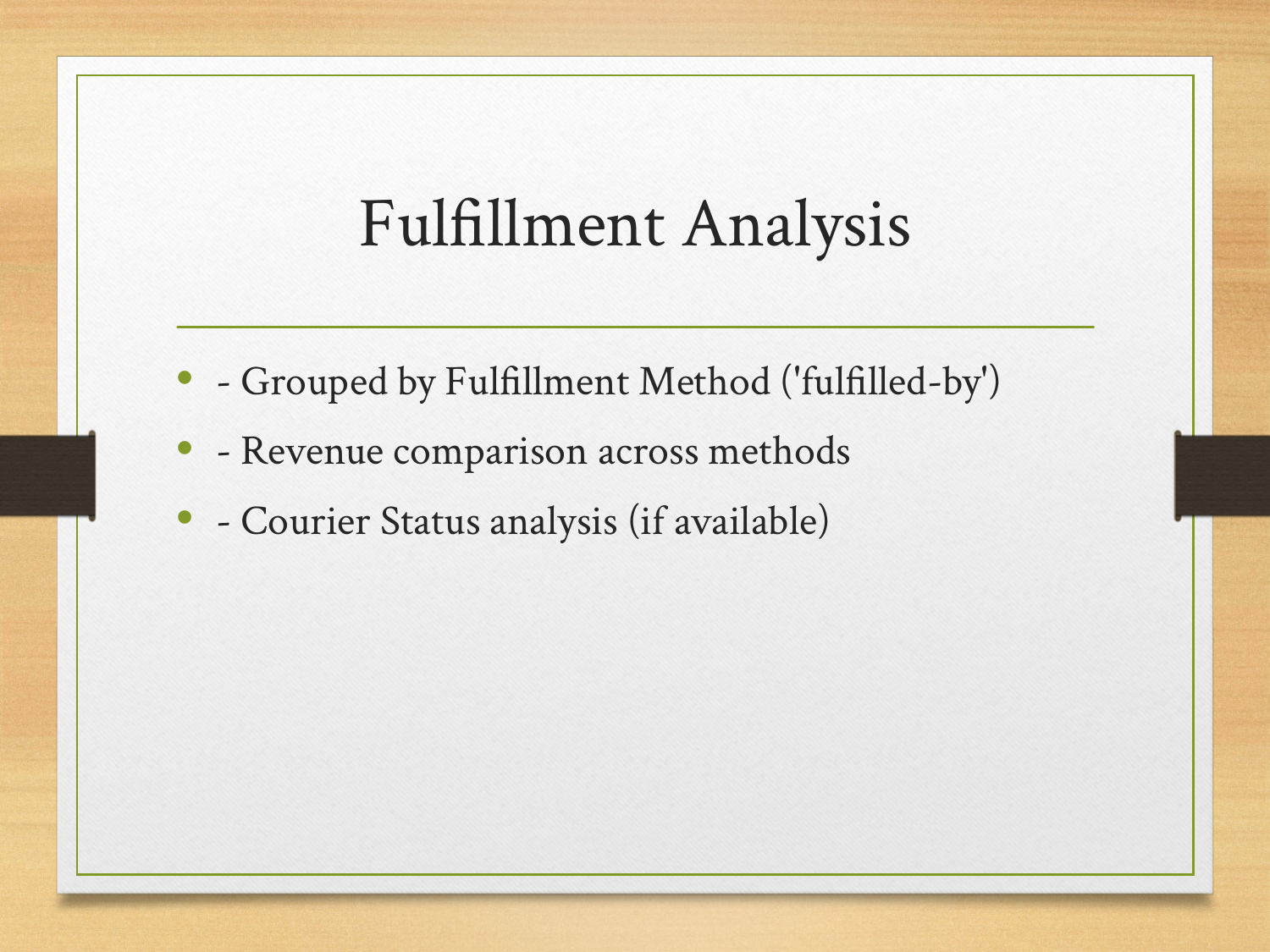

# Fulfillment Analysis
- Grouped by Fulfillment Method ('fulfilled-by')
- Revenue comparison across methods
- Courier Status analysis (if available)